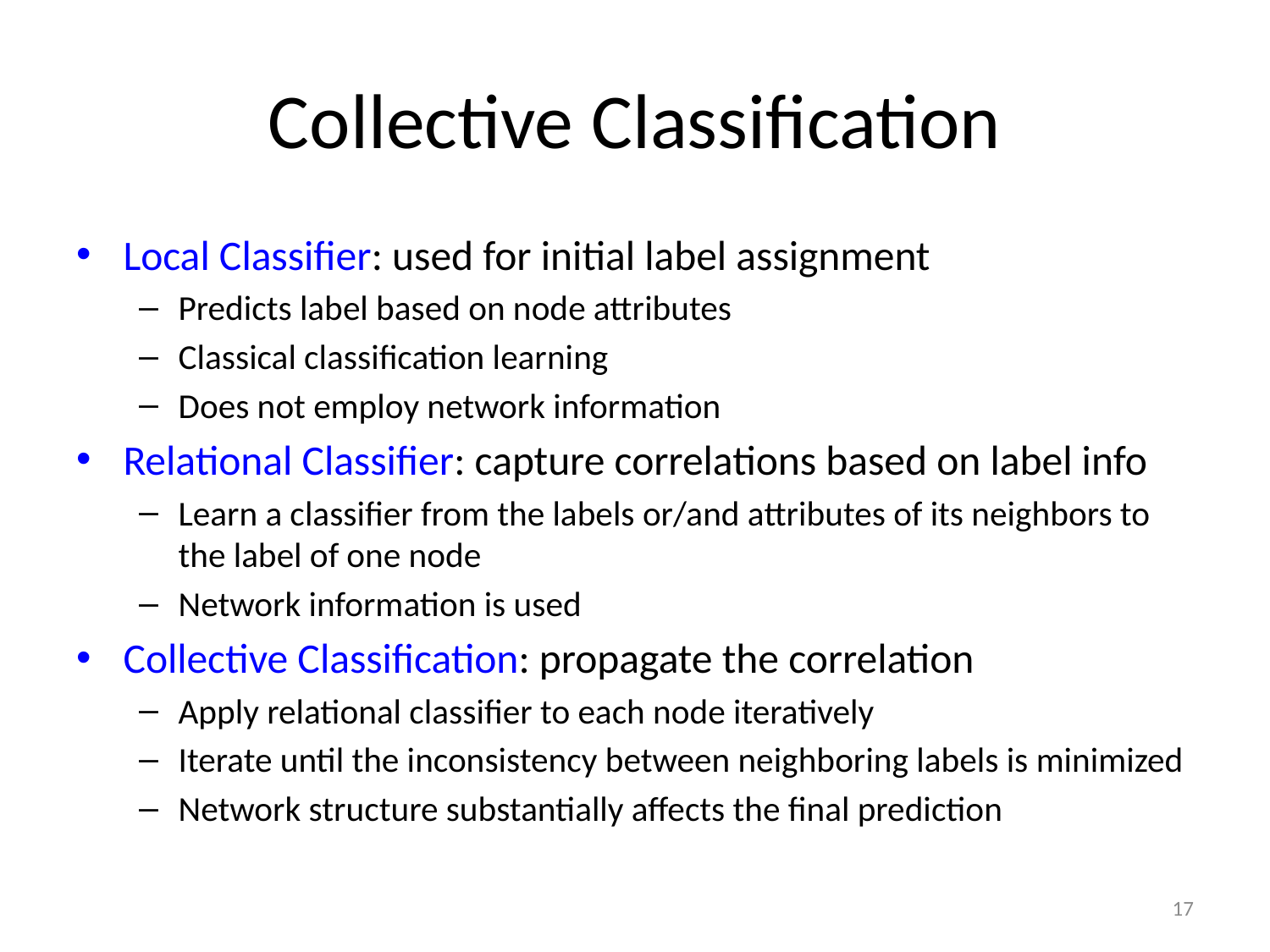

# Collective Classification
Local Classifier: used for initial label assignment
Predicts label based on node attributes
Classical classification learning
Does not employ network information
Relational Classifier: capture correlations based on label info
Learn a classifier from the labels or/and attributes of its neighbors to the label of one node
Network information is used
Collective Classification: propagate the correlation
Apply relational classifier to each node iteratively
Iterate until the inconsistency between neighboring labels is minimized
Network structure substantially affects the final prediction

17